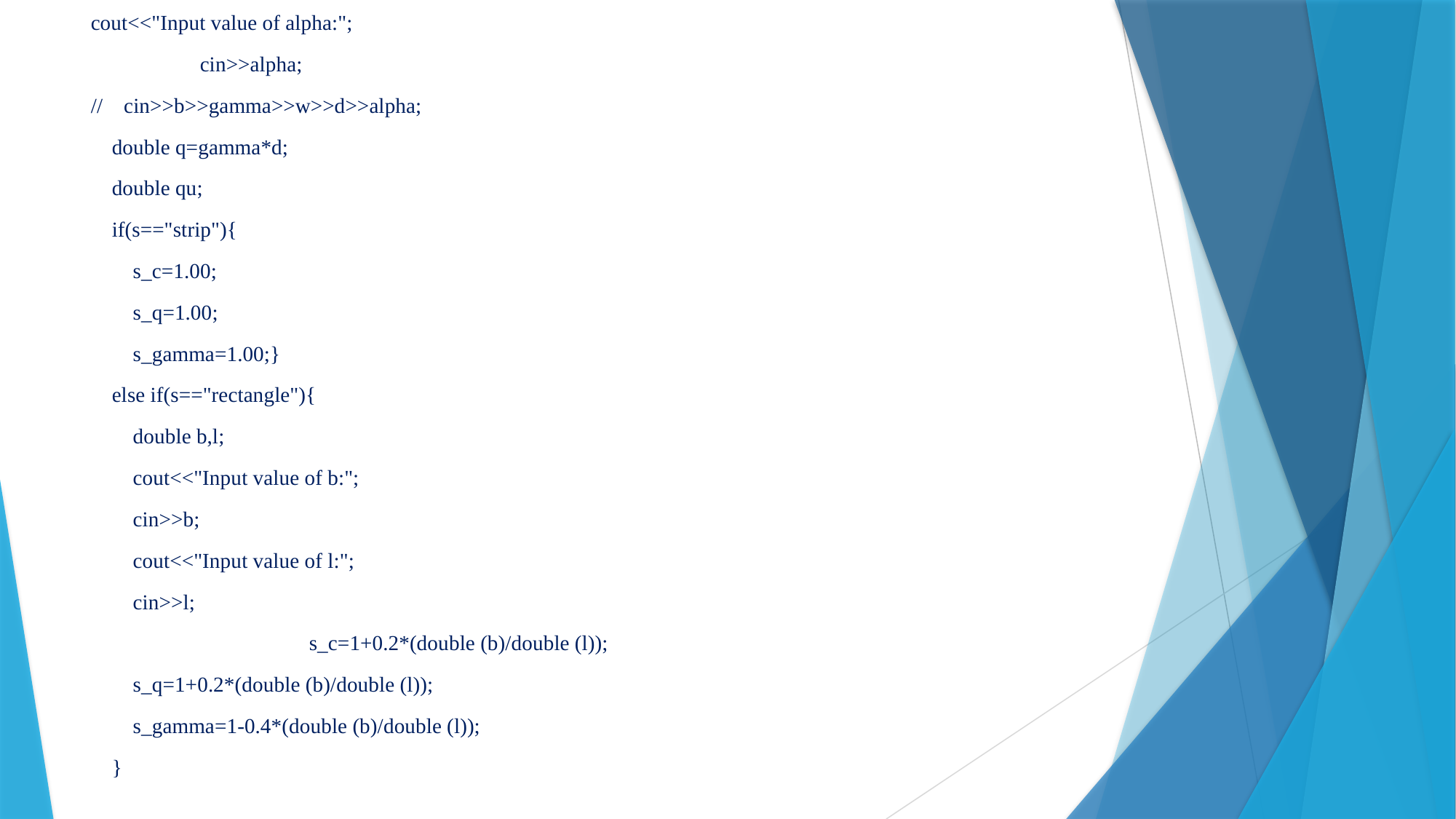

cout<<"Input value of alpha:";
	cin>>alpha;
//    cin>>b>>gamma>>w>>d>>alpha;
    double q=gamma*d;
    double qu;
    if(s=="strip"){
        s_c=1.00;
        s_q=1.00;
        s_gamma=1.00;}
    else if(s=="rectangle"){
        double b,l;
        cout<<"Input value of b:";
        cin>>b;
        cout<<"Input value of l:";
        cin>>l;
		s_c=1+0.2*(double (b)/double (l));
        s_q=1+0.2*(double (b)/double (l));
        s_gamma=1-0.4*(double (b)/double (l));
    }